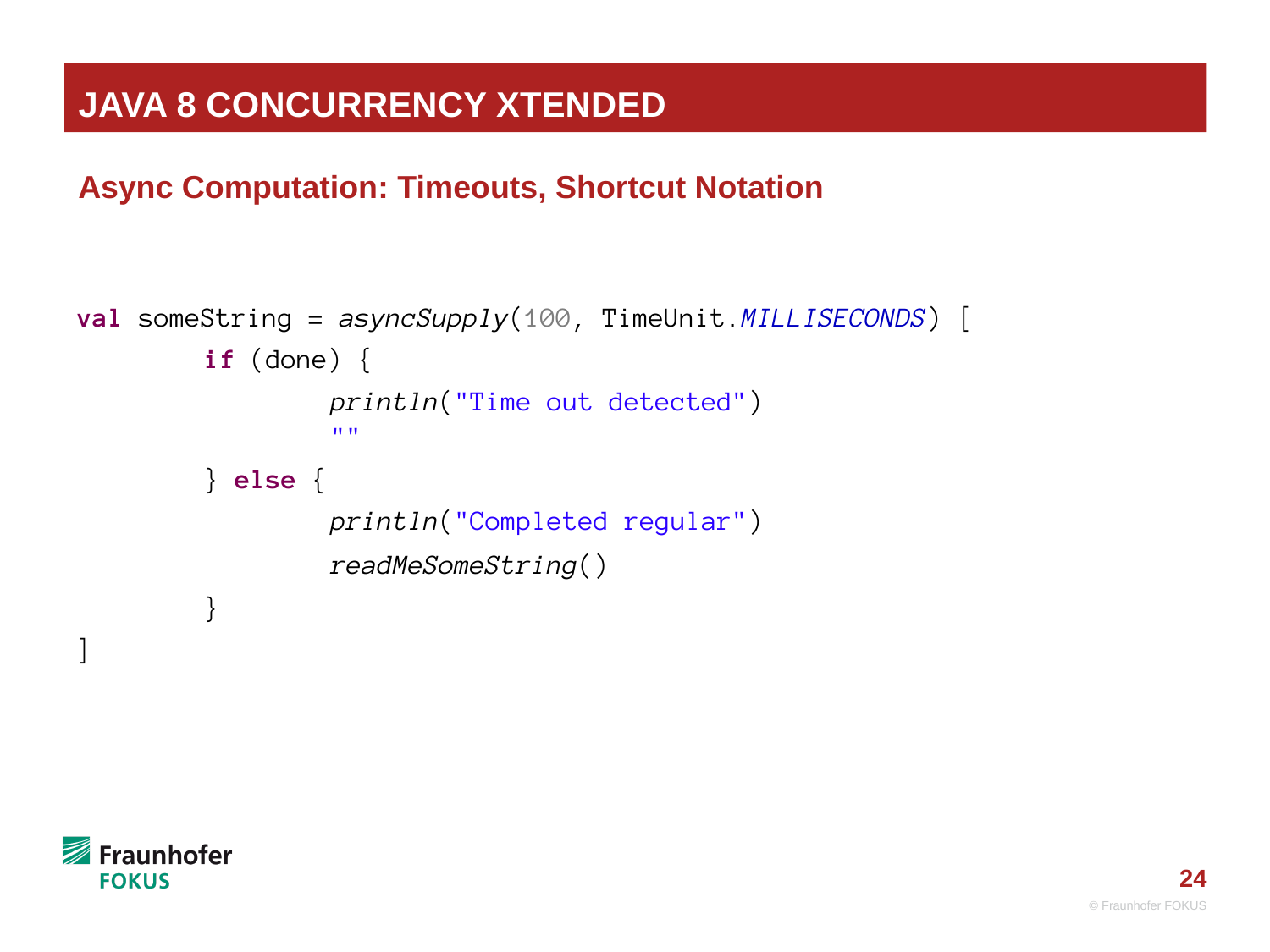

# Java 8 Concurrency Xtended
Async Computation: Timeouts, Shortcut Notation

val someString = asyncSupply(100, TimeUnit.MILLISECONDS) [
	if (done) {
		println("Time out detected")
		""
	} else {
		println("Completed regular")
		readMeSomeString()
	}
]
© Fraunhofer FOKUS